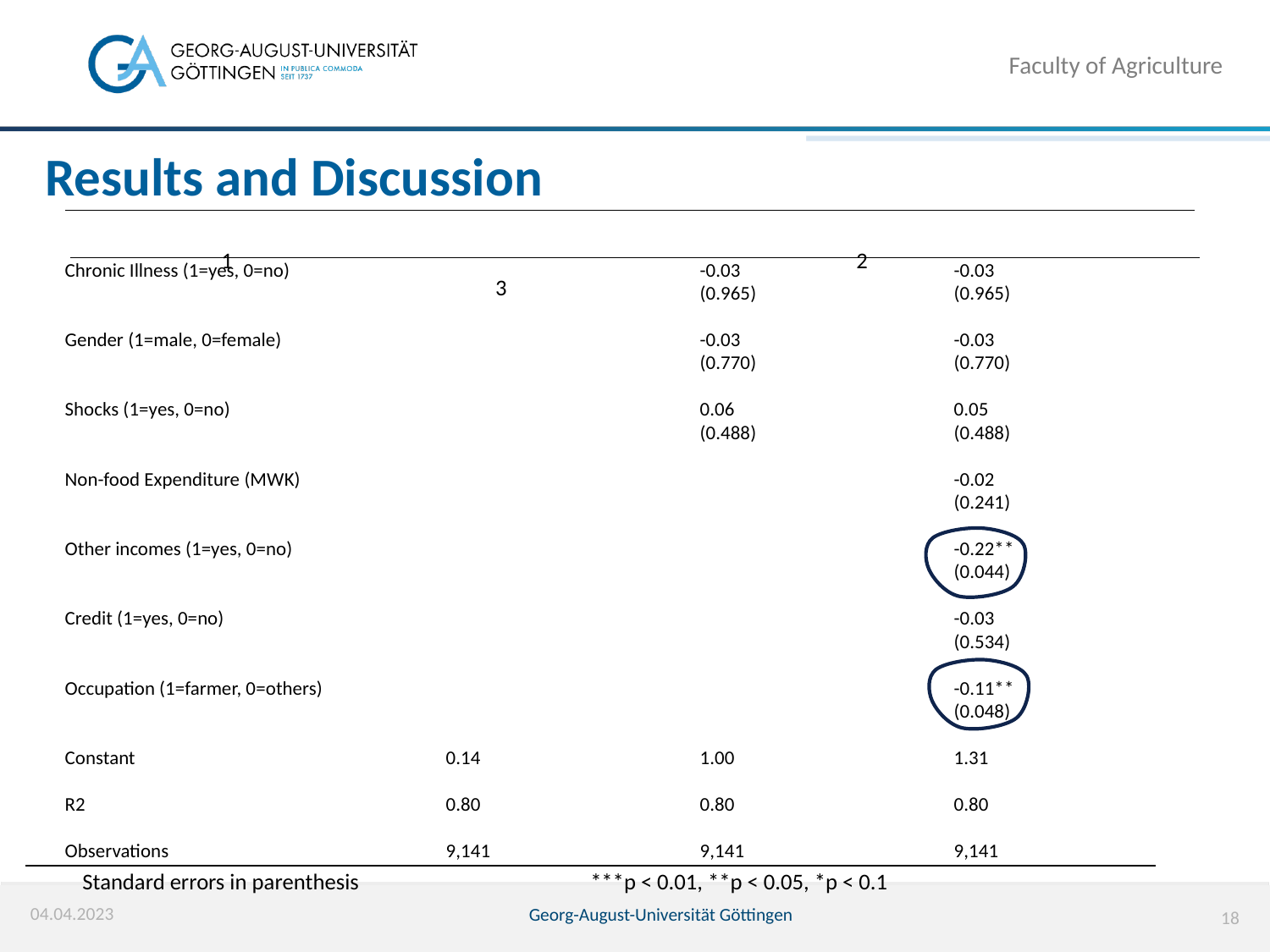

Faculty of Agriculture

# Results and Discussion
									1					2					    3
Chronic Illness (1=yes, 0=no)				-0.03		-0.03
					(0.965)		(0.965)

Gender (1=male, 0=female)				-0.03		-0.03
					(0.770)		(0.770)

Shocks (1=yes, 0=no)				0.06		0.05
					(0.488)		(0.488)

Non-food Expenditure (MWK)						-0.02
							(0.241)

Other incomes (1=yes, 0=no)						-0.22**
							(0.044)

Credit (1=yes, 0=no)						-0.03
							(0.534)

Occupation (1=farmer, 0=others)					-0.11**
							(0.048)

Constant			0.14		1.00		1.31

R2			0.80		0.80		0.80

Observations			9,141		9,141		9,141

Standard errors in parenthesis   		***p < 0.01, **p < 0.05, *p < 0.1
04.04.2023
Georg-August-Universität Göttingen
18